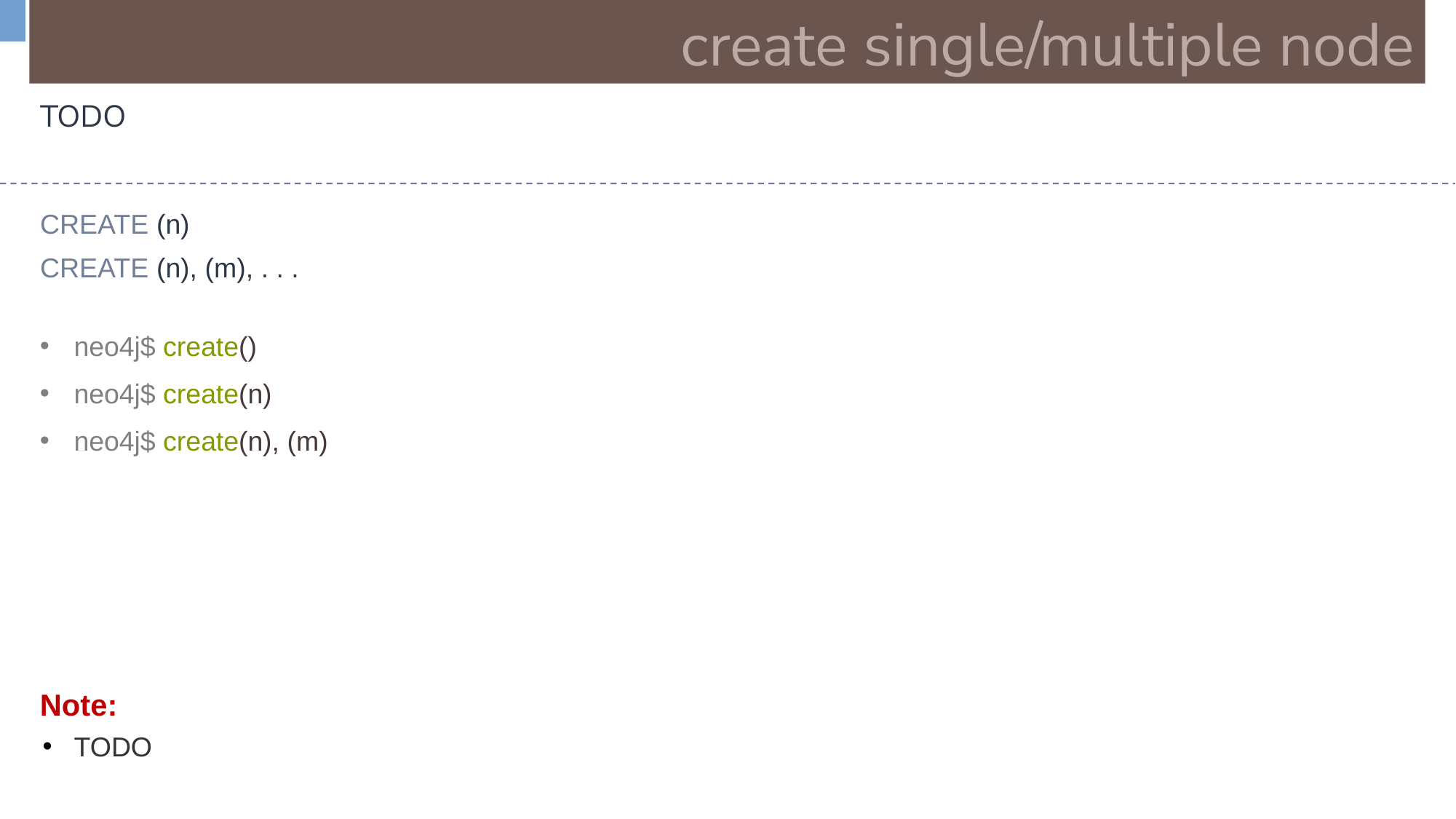

create single/multiple node
TODO

CREATE (n)

CREATE (n), (m), . . .
neo4j$ create()

neo4j$ create(n)

neo4j$ create(n), (m)
Note:

TODO